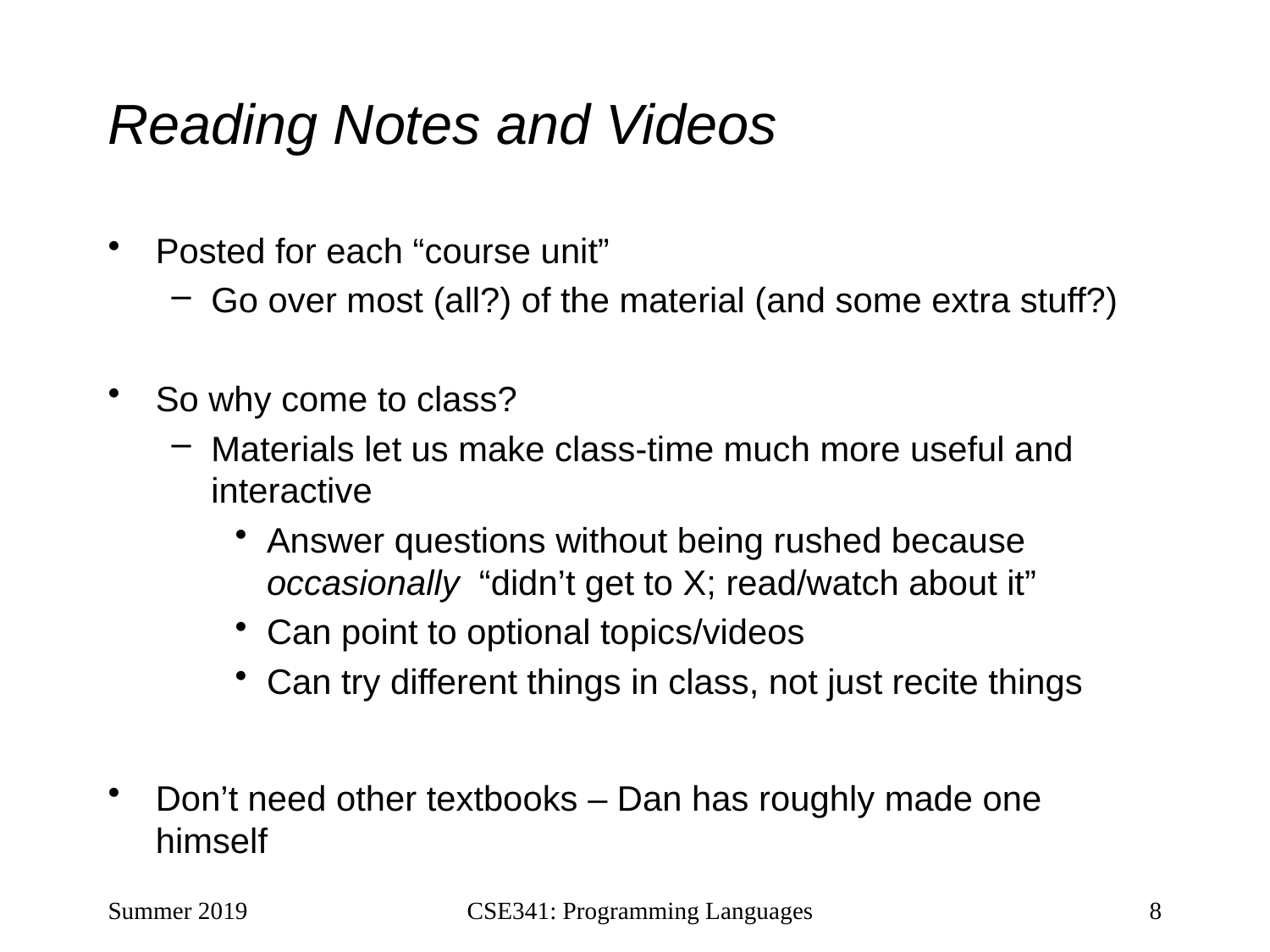

# Reading Notes and Videos
Posted for each “course unit”
Go over most (all?) of the material (and some extra stuff?)

So why come to class?
Materials let us make class-time much more useful and interactive
Answer questions without being rushed because occasionally  “didn’t get to X; read/watch about it”
Can point to optional topics/videos
Can try different things in class, not just recite things

Don’t need other textbooks – Dan has roughly made one himself
Summer 2019
CSE341: Programming Languages
8